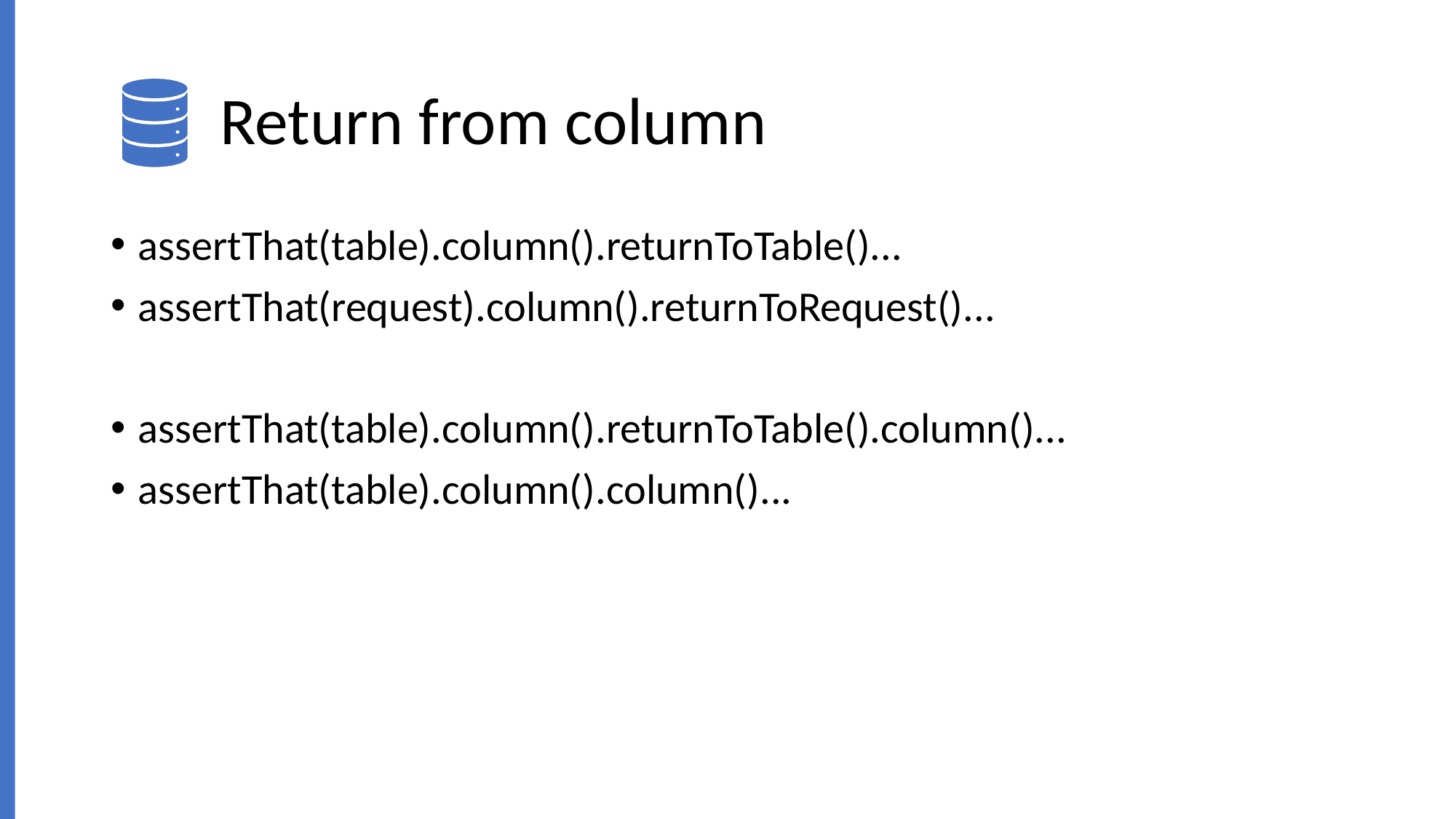

# Return from column
assertThat(table).column().returnToTable()...
assertThat(request).column().returnToRequest()...

assertThat(table).column().returnToTable().column()...
assertThat(table).column().column()...